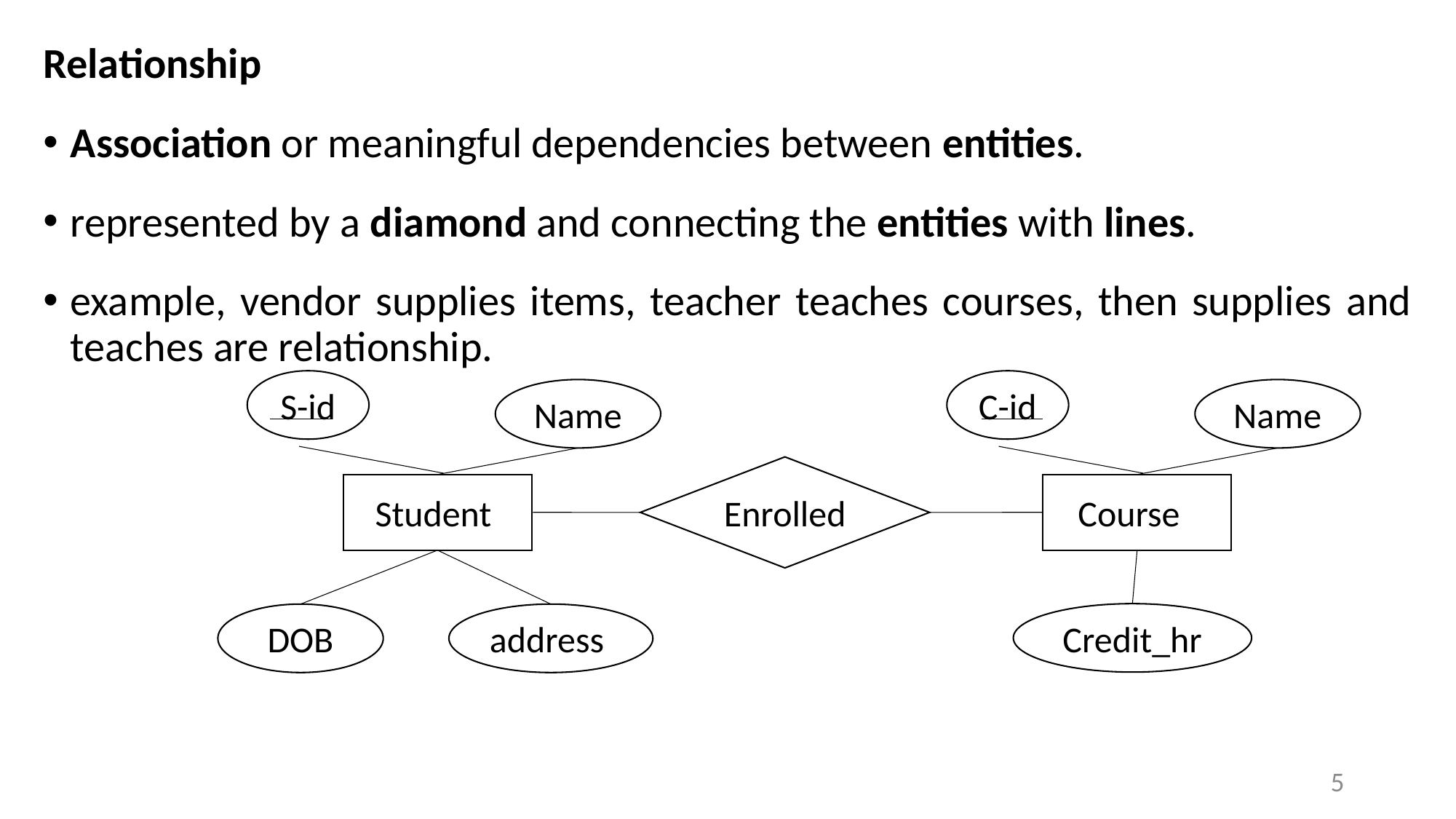

Relationship
Association or meaningful dependencies between entities.
represented by a diamond and connecting the entities with lines.
example, vendor supplies items, teacher teaches courses, then supplies and teaches are relationship.

S-id
C-id
Name
Name
Enrolled
Student
Course
Credit_hr
DOB
address
5